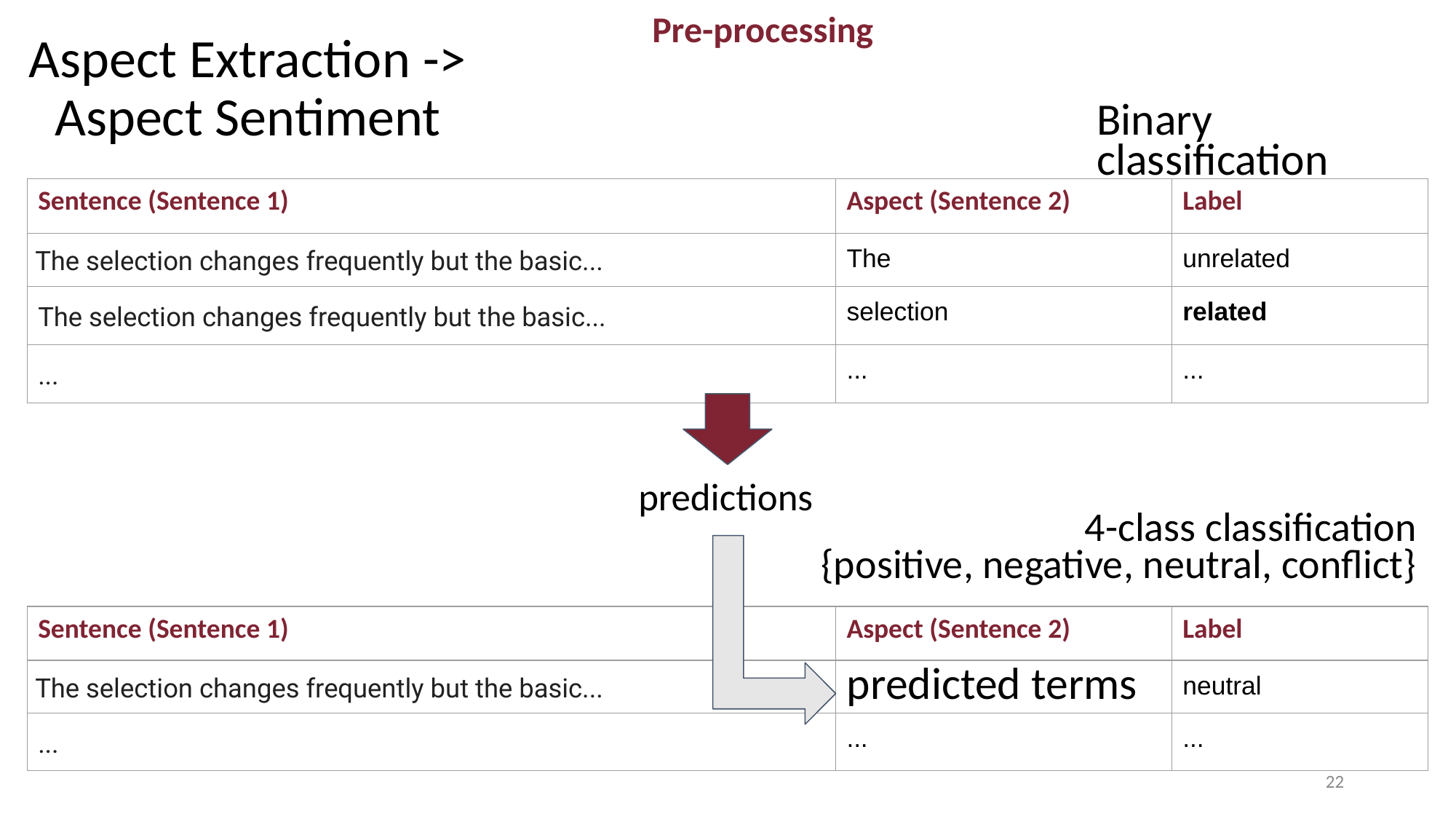

Aspect Extraction ->
Aspect Sentiment
Pre-processing
Binary classification
| Sentence (Sentence 1) | Aspect (Sentence 2) | Label |
| --- | --- | --- |
| The selection changes frequently but the basic... | The | unrelated |
| The selection changes frequently but the basic... | selection | related |
| ... | ... | ... |

predictions
4-class classification
{positive, negative, neutral, conflict}

| Sentence (Sentence 1) | Aspect (Sentence 2) | Label |
| --- | --- | --- |
| The selection changes frequently but the basic... |  | neutral |
| ... | ... | ... |
predicted terms
22